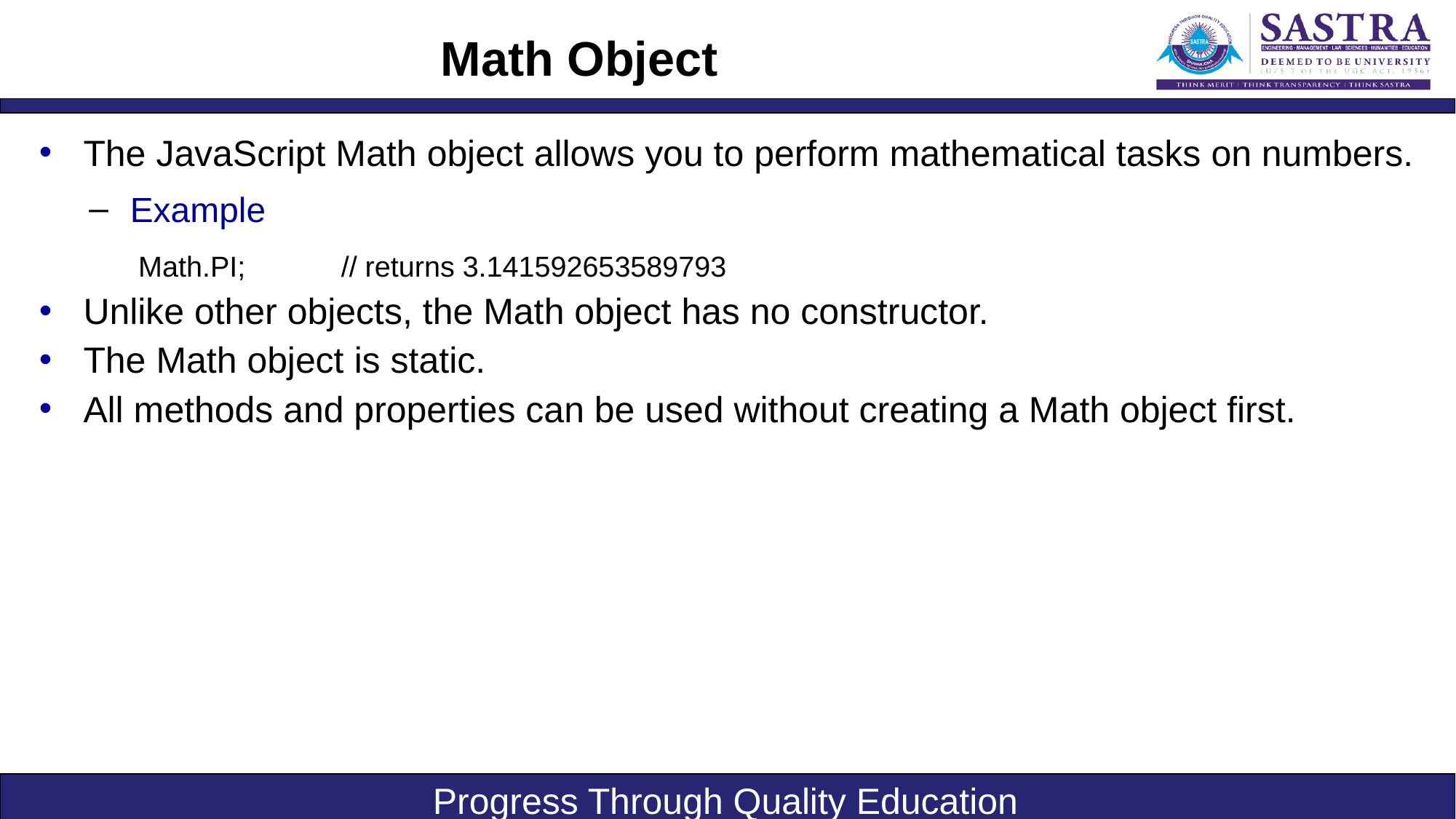

# Math Object
The JavaScript Math object allows you to perform mathematical tasks on numbers.
Example
Math.PI;            // returns 3.141592653589793
Unlike other objects, the Math object has no constructor.
The Math object is static.
All methods and properties can be used without creating a Math object first.